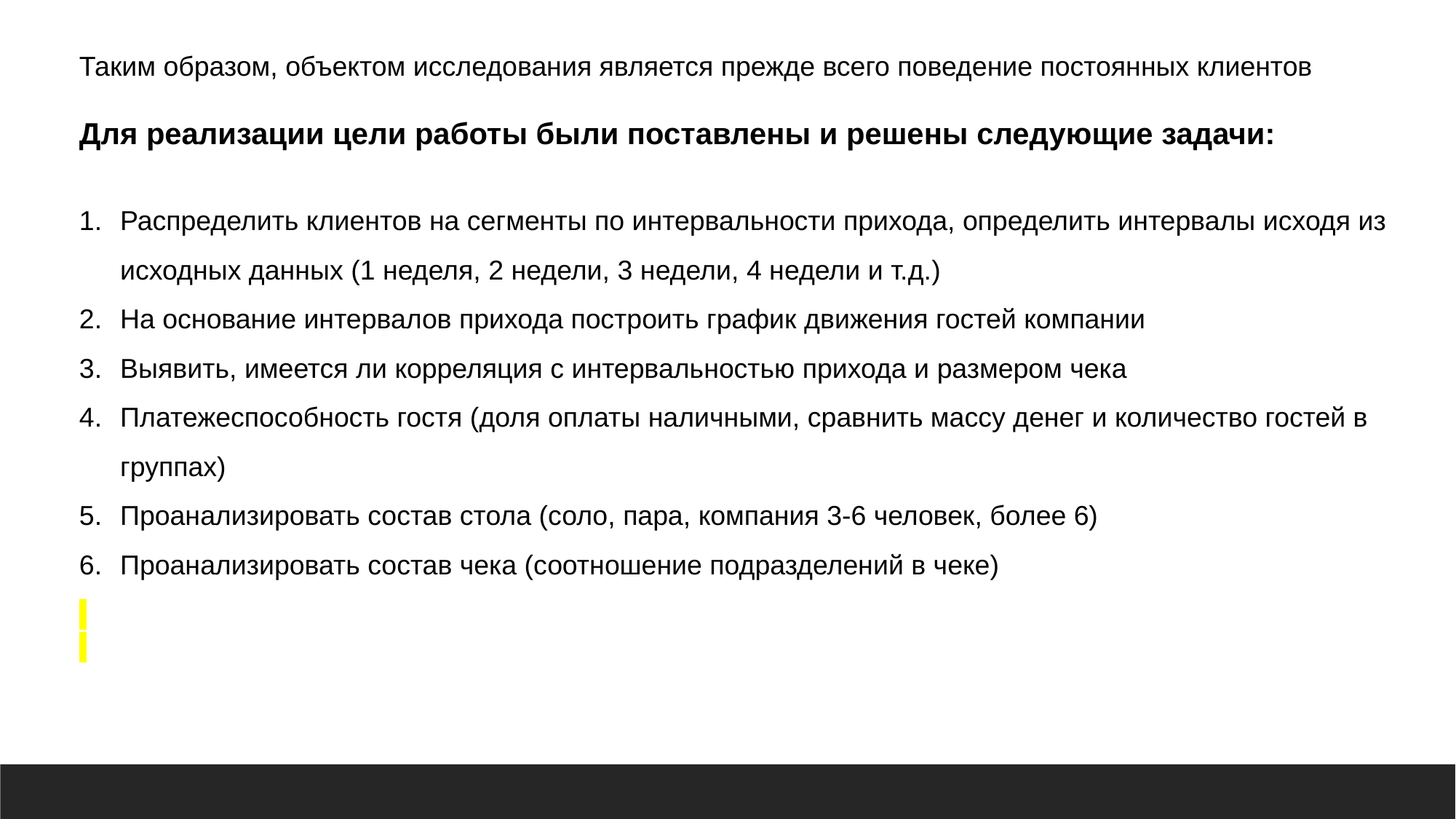

Таким образом, объектом исследования является прежде всего поведение постоянных клиентов

Для реализации цели работы были поставлены и решены следующие задачи:

Распределить клиентов на сегменты по интервальности прихода, определить интервалы исходя из исходных данных (1 неделя, 2 недели, 3 недели, 4 недели и т.д.)
На основание интервалов прихода построить график движения гостей компании
Выявить, имеется ли корреляция с интервальностью прихода и размером чека
Платежеспособность гостя (доля оплаты наличными, сравнить массу денег и количество гостей в группах)
Проанализировать состав стола (соло, пара, компания 3-6 человек, более 6)
Проанализировать состав чека (соотношение подразделений в чеке)